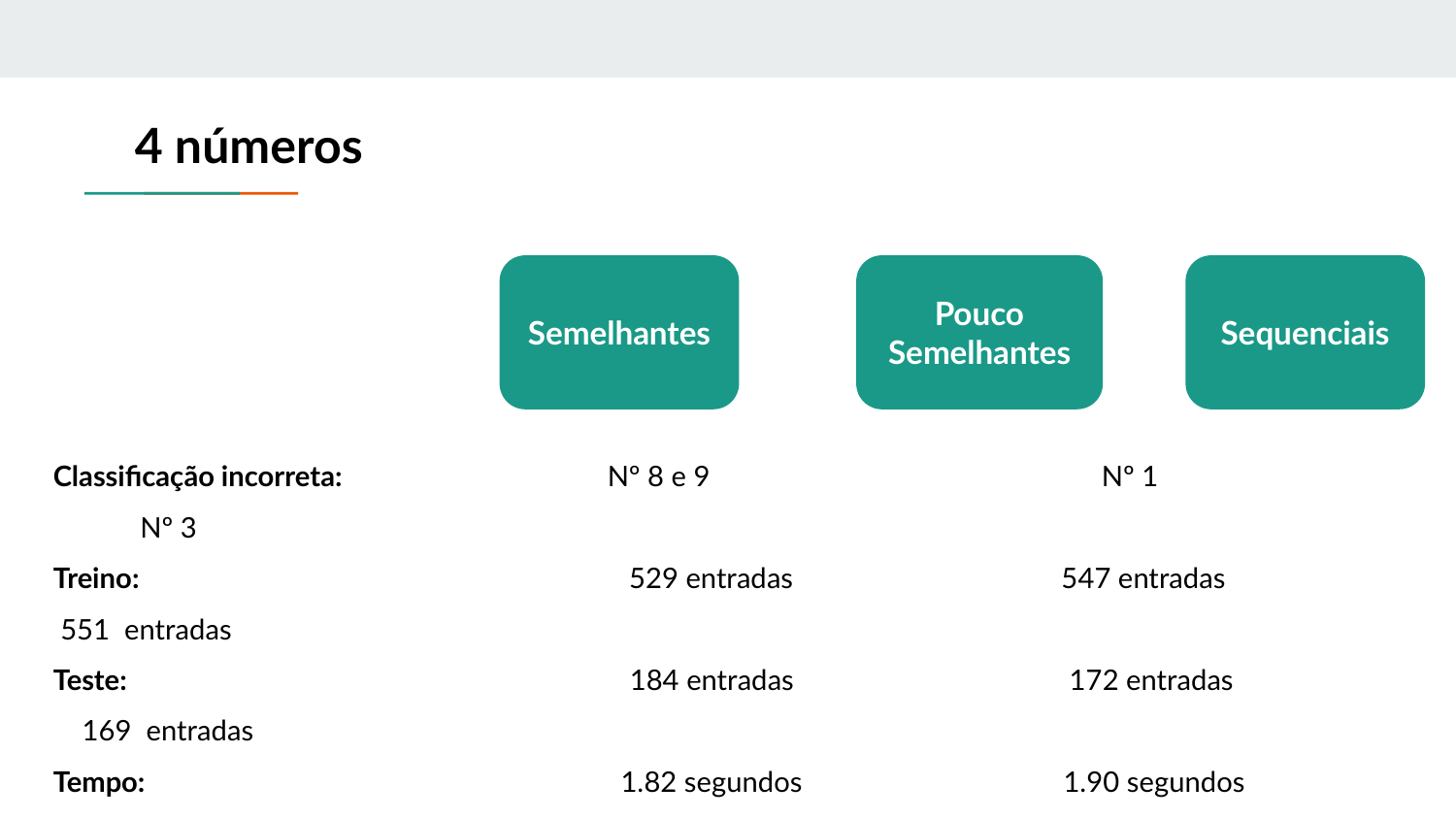

4 números
Semelhantes
Pouco Semelhantes
Sequenciais
Classificação incorreta:                                       Nº 8 e 9                                                      Nº 1                                               Nº 3
Treino:                                                                        529 entradas                                     547 entradas                           551  entradas
Teste:                                                                          184 entradas                                      172 entradas                             169  entradas
Tempo:                                                                      1.82 segundos                                    1.90 segundos                         1.90  segundos
Precisão:                                                                            96%                                                         99%                                               99 %